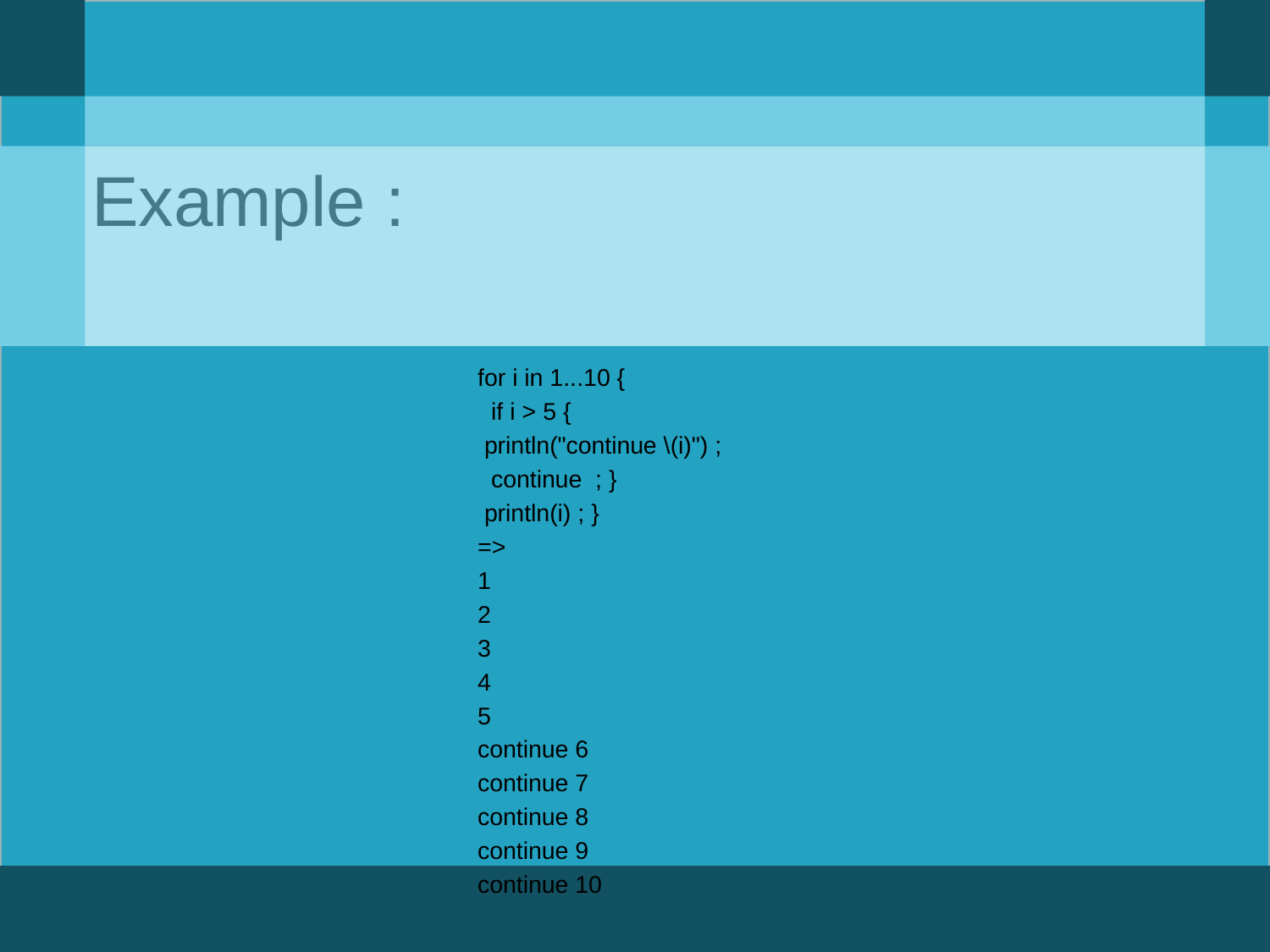

# Example :
for i in 1...10 {
  if i > 5 {
 println("continue \(i)") ;
  continue  ; }
 println(i) ; }
=>
1
2
3
4
5
continue 6
continue 7
continue 8
continue 9
continue 10